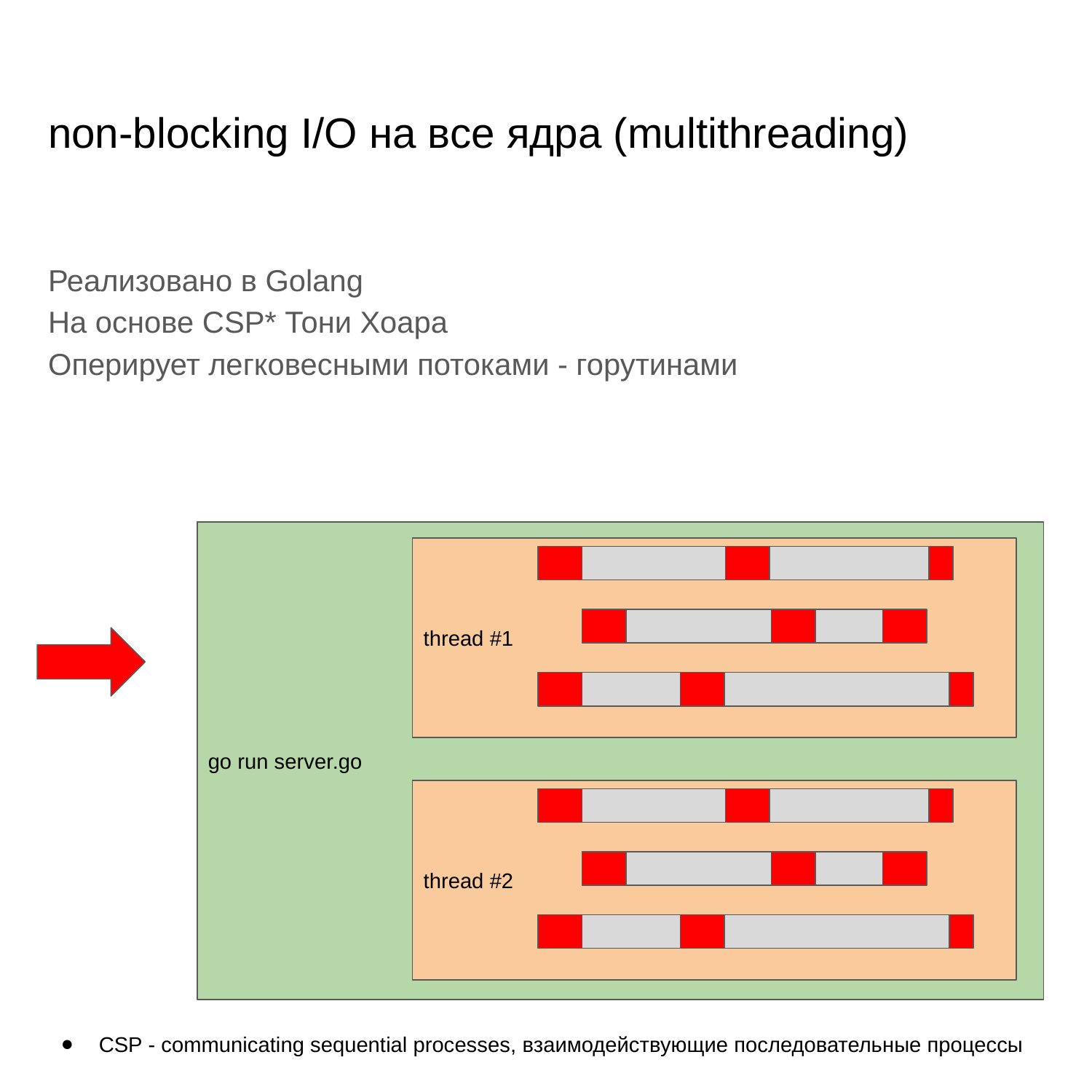

# non-blocking I/O на все ядра (multithreading)

Реализовано в Golang
На основе CSP* Тони Хоара
Оперирует легковесными потоками - горутинами
go run server.go
thread #1

thread #2

CSP - communicating sequential processes, взаимодействующие последовательные процессы